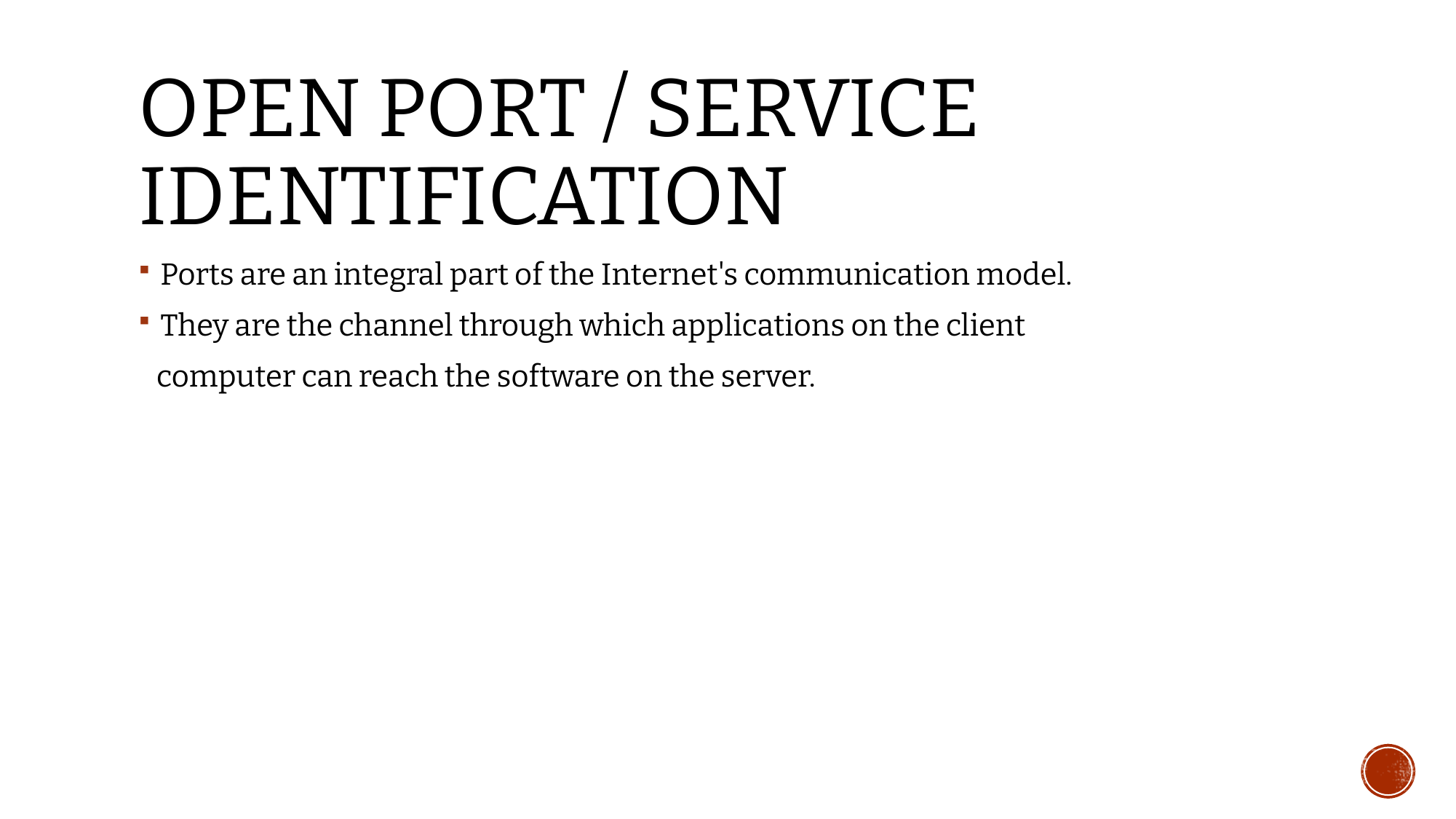

# OPEN PORT / SERVICE IDENTIFICATION
Ports are an integral part of the Internet's communication model.
They are the channel through which applications on the client
   computer can reach the software on the server.